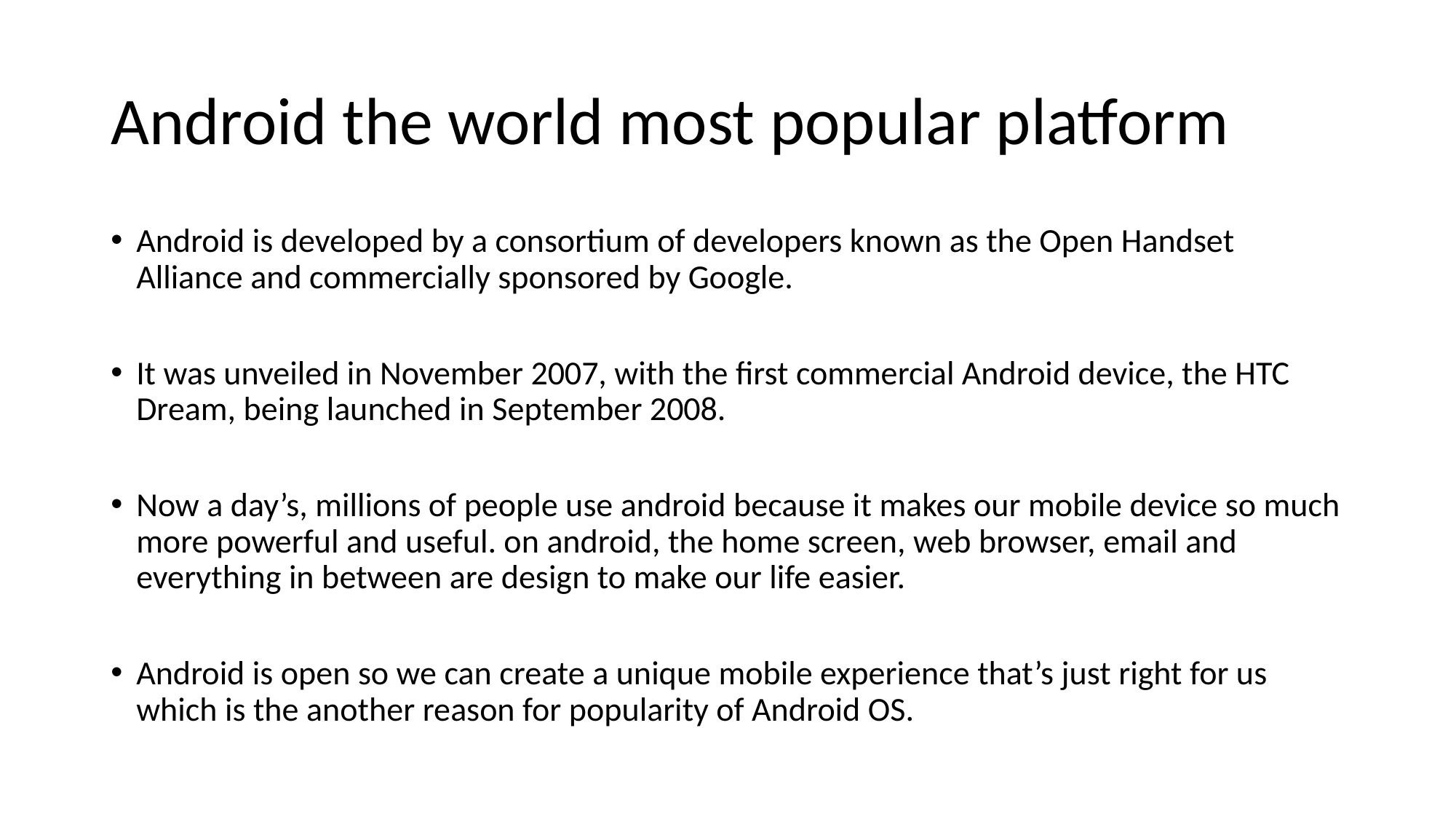

# Android the world most popular platform
Android is developed by a consortium of developers known as the Open Handset Alliance and commercially sponsored by Google.

It was unveiled in November 2007, with the first commercial Android device, the HTC Dream, being launched in September 2008.

Now a day’s, millions of people use android because it makes our mobile device so much more powerful and useful. on android, the home screen, web browser, email and everything in between are design to make our life easier.

Android is open so we can create a unique mobile experience that’s just right for us which is the another reason for popularity of Android OS.